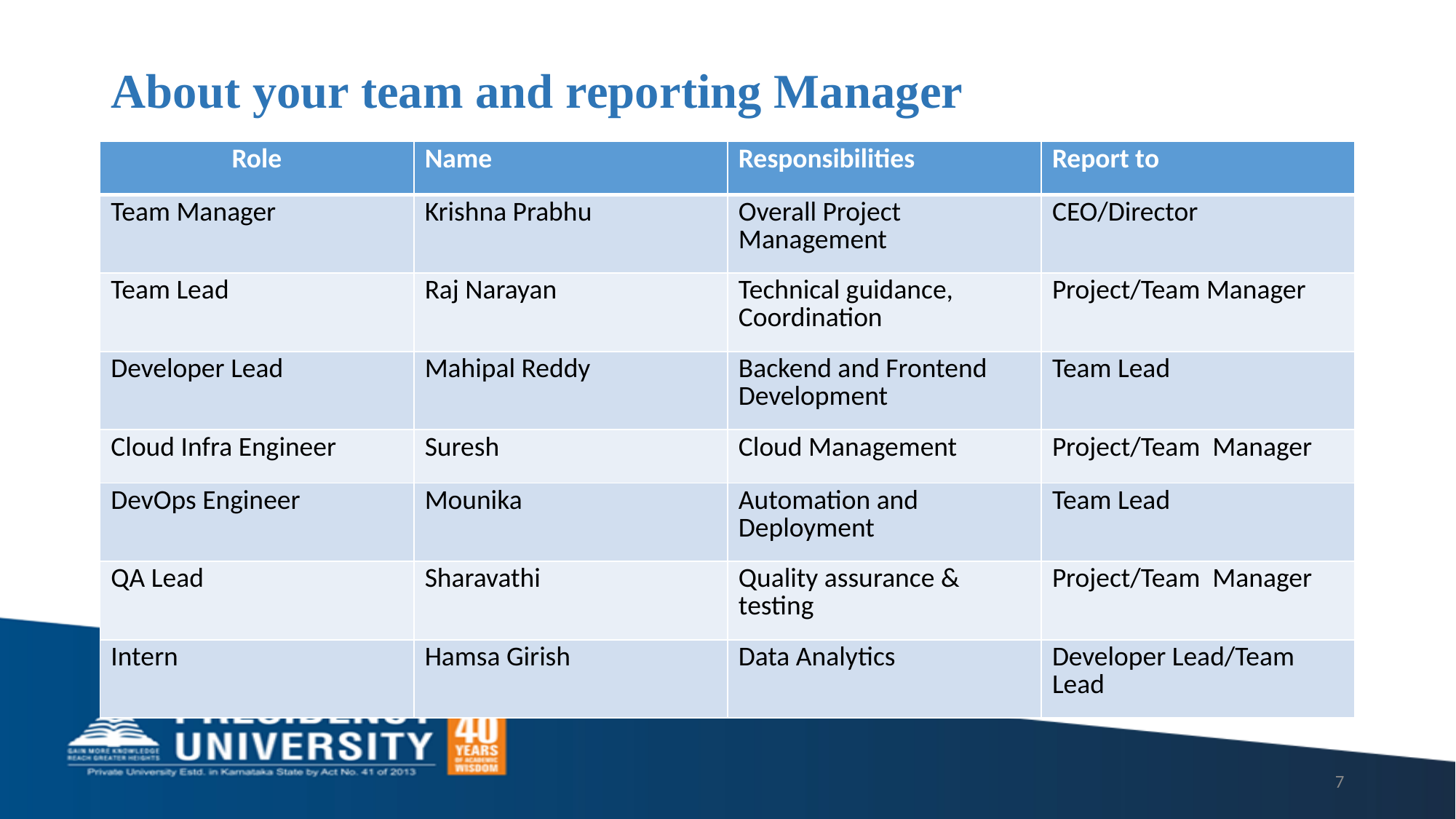

# About your team and reporting Manager
| Role | Name | Responsibilities | Report to |
| --- | --- | --- | --- |
| Team Manager | Krishna Prabhu | Overall Project Management | CEO/Director |
| Team Lead | Raj Narayan | Technical guidance, Coordination | Project/Team Manager |
| Developer Lead | Mahipal Reddy | Backend and Frontend Development | Team Lead |
| Cloud Infra Engineer | Suresh | Cloud Management | Project/Team Manager |
| DevOps Engineer | Mounika | Automation and Deployment | Team Lead |
| QA Lead | Sharavathi | Quality assurance & testing | Project/Team Manager |
| Intern | Hamsa Girish | Data Analytics | Developer Lead/Team Lead |
7